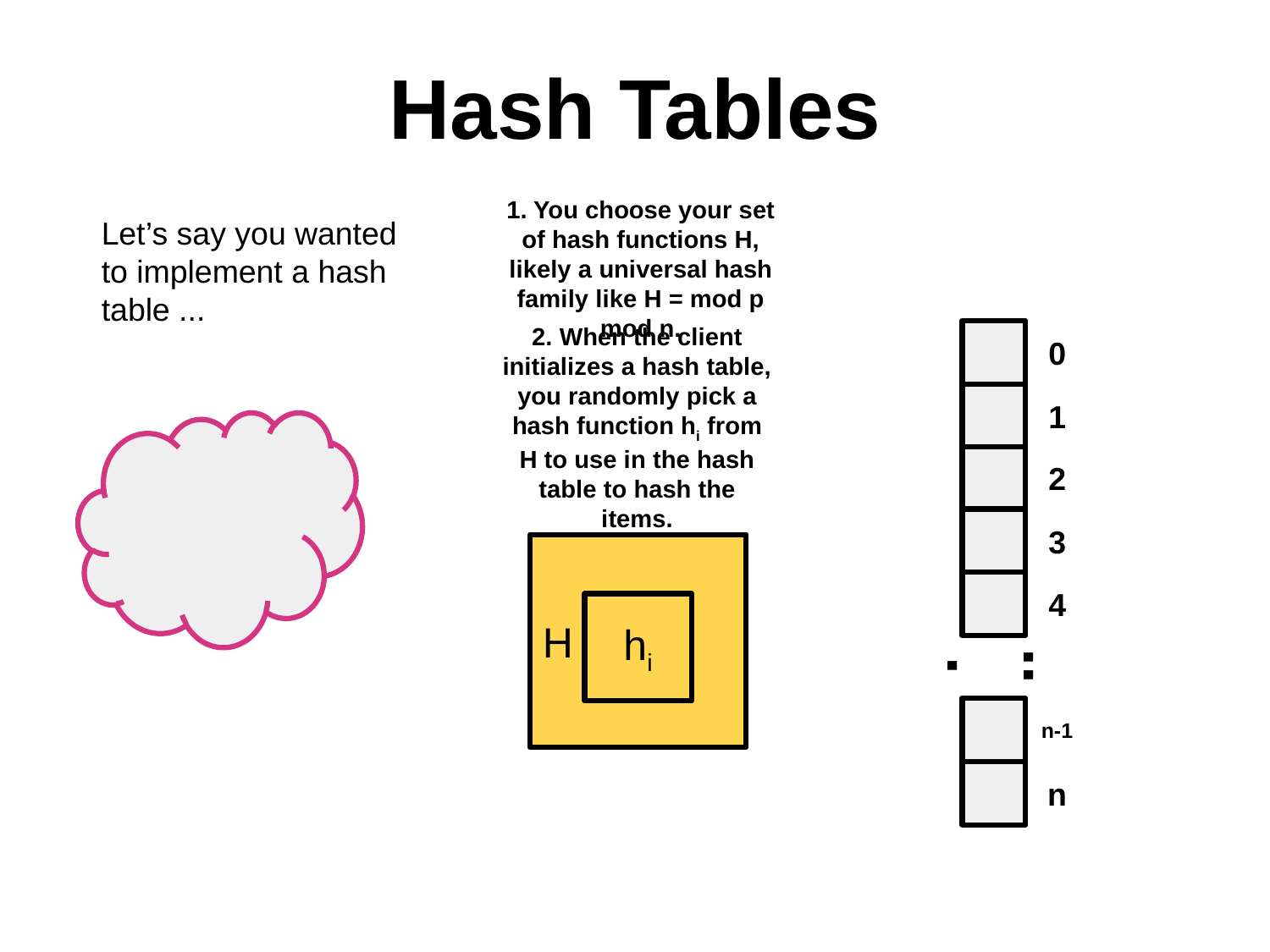

Hash Tables
1. You choose your set of hash functions H, likely a universal hash family like H = mod p mod n.
Let’s say you wanted
to implement a hash
table ...
2. When the client initializes a hash table, you randomly pick a hash function hi from H to use in the hash table to hash the items.

0

1

2

3
H

4
hi
...
n-1

n